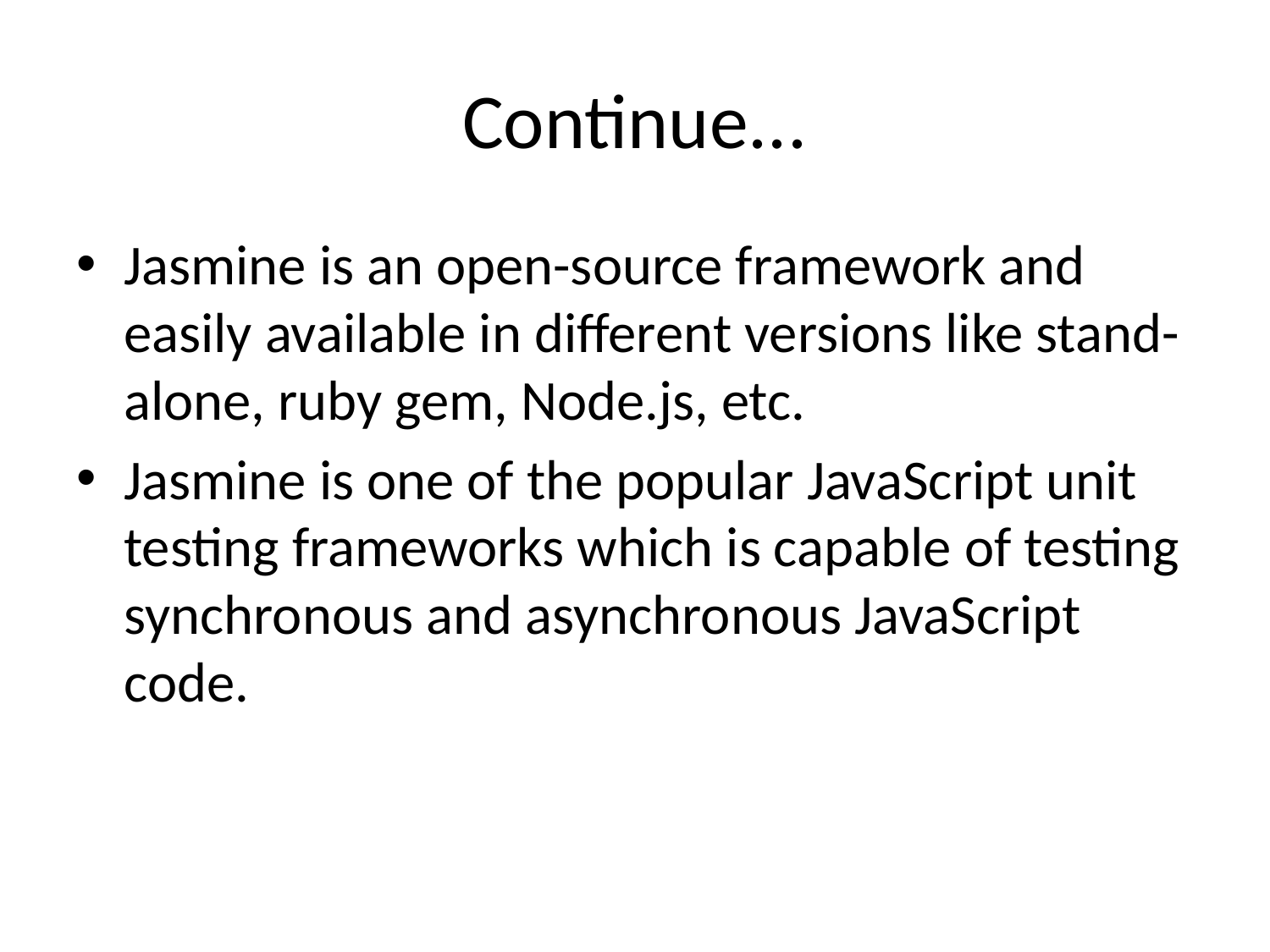

# Continue...
Jasmine is an open-source framework and easily available in different versions like stand-alone, ruby gem, Node.js, etc.
Jasmine is one of the popular JavaScript unit testing frameworks which is capable of testing synchronous and asynchronous JavaScript code.